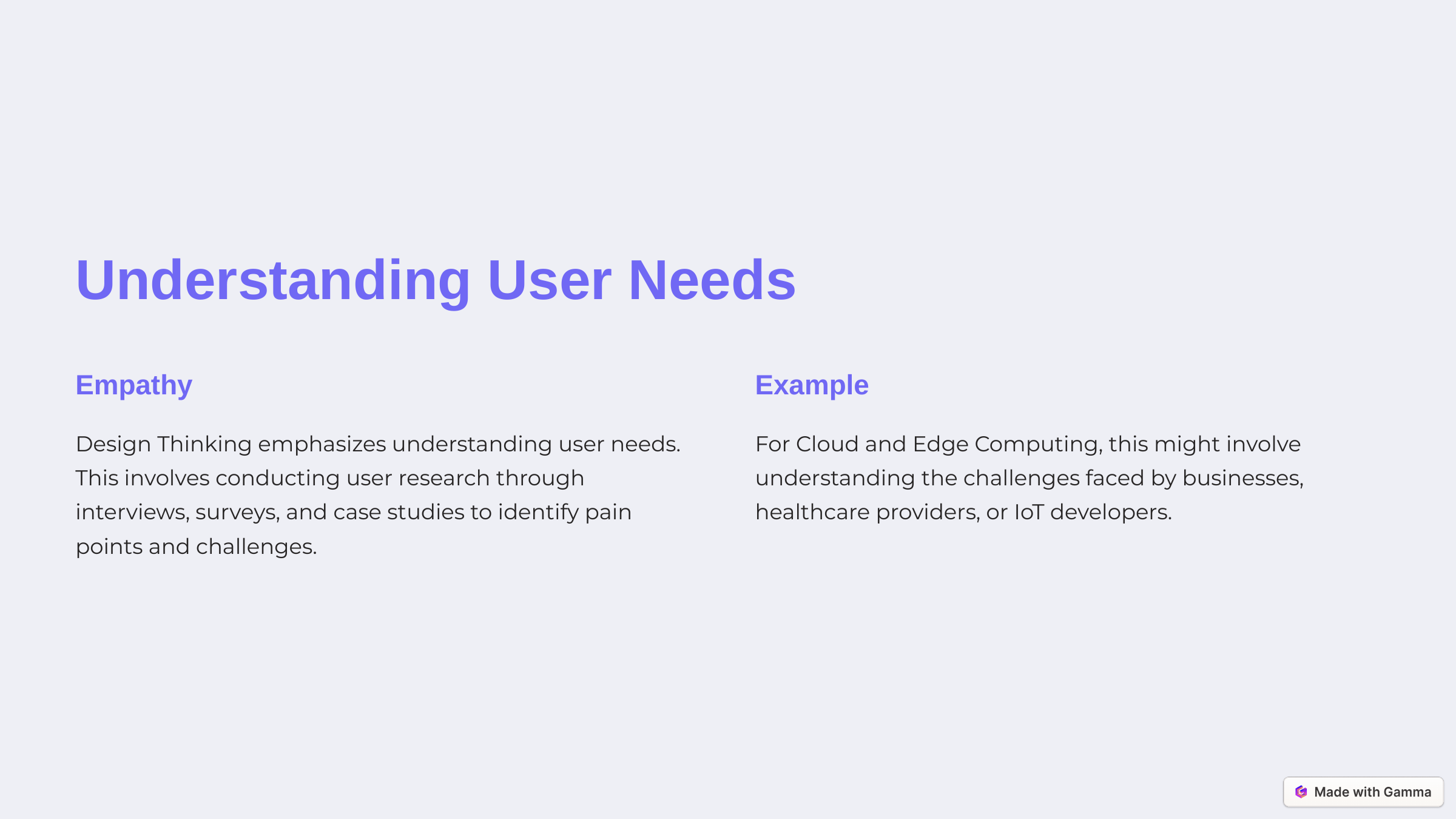

Understanding User Needs
Empathy
Example
Design Thinking emphasizes understanding user needs. This involves conducting user research through interviews, surveys, and case studies to identify pain points and challenges.
For Cloud and Edge Computing, this might involve understanding the challenges faced by businesses, healthcare providers, or IoT developers.